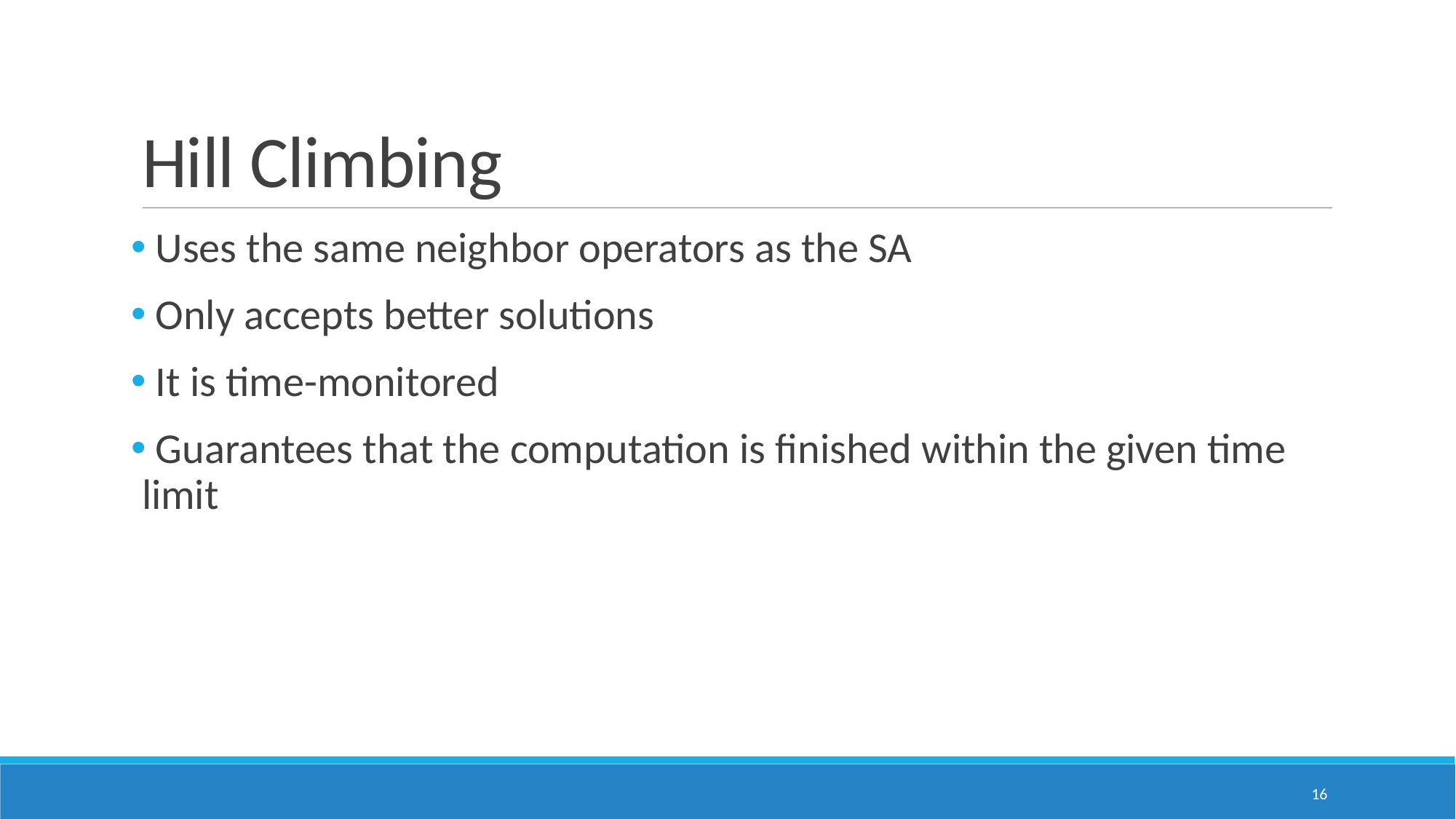

# Hill Climbing
 Uses the same neighbor operators as the SA
 Only accepts better solutions
 It is time-monitored
 Guarantees that the computation is finished within the given time limit
16